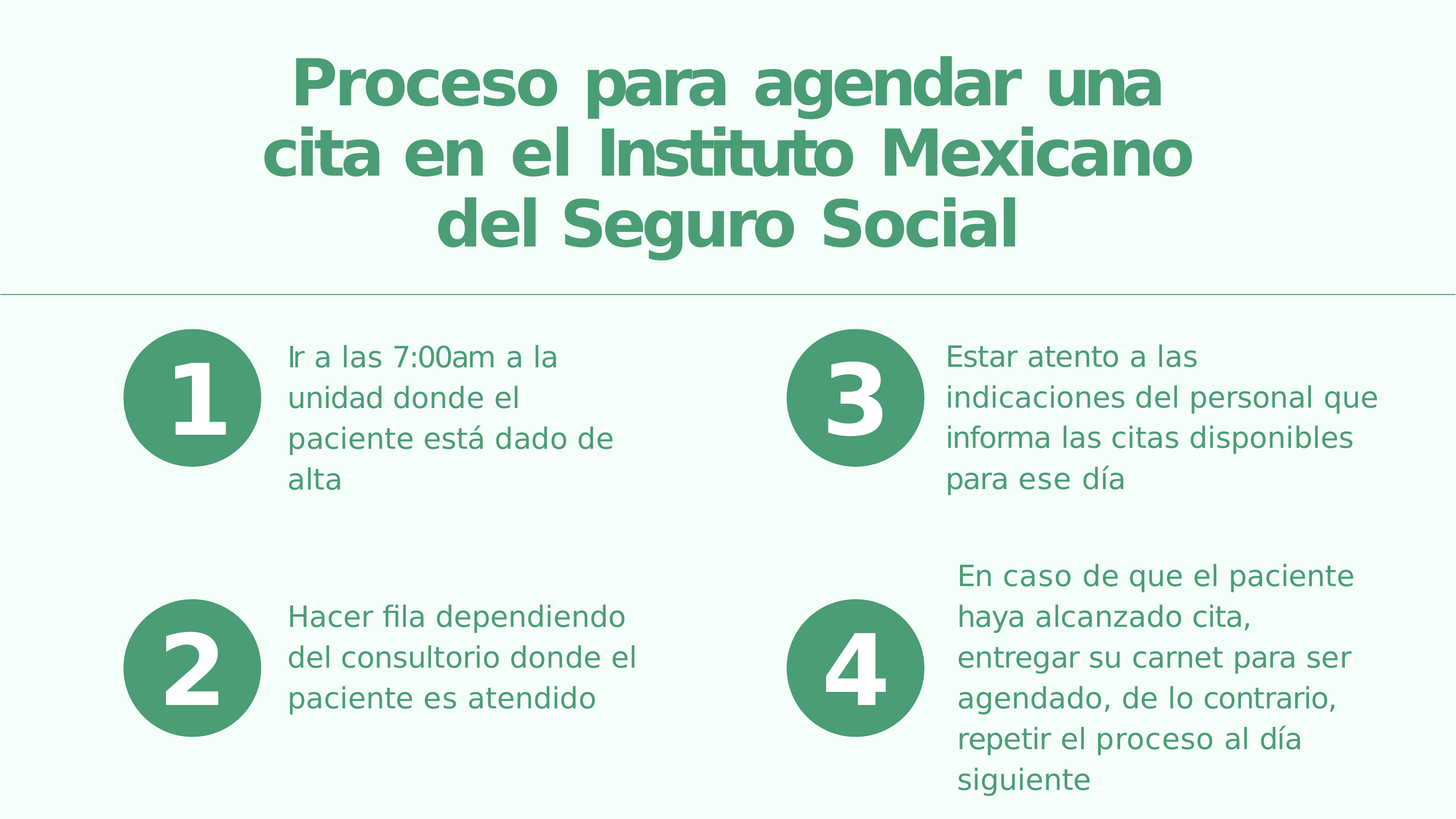

# Proceso para agendar una cita en el Instituto Mexicano del Seguro Social

Estar atento a las indicaciones del personal que informa las citas disponibles para ese día
Ir a las 7:00am a la unidad donde el paciente está dado de alta
1
3
En caso de que el paciente haya alcanzado cita, entregar su carnet para ser agendado, de lo contrario, repetir el proceso al día siguiente
Hacer fila dependiendo del consultorio donde el paciente es atendido

2
4